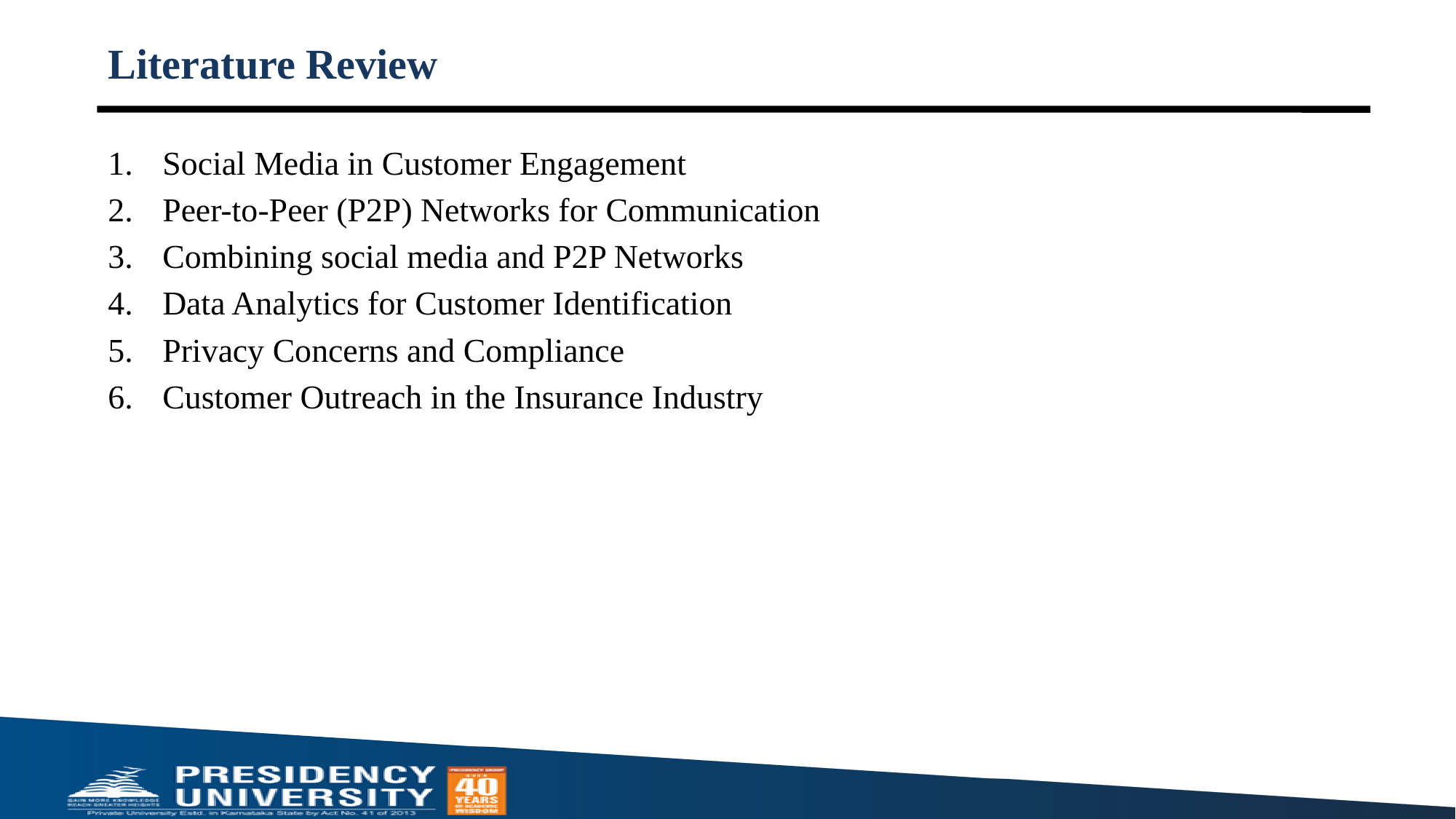

# Literature Review
Social Media in Customer Engagement
Peer-to-Peer (P2P) Networks for Communication
Combining social media and P2P Networks
Data Analytics for Customer Identification
Privacy Concerns and Compliance
Customer Outreach in the Insurance Industry